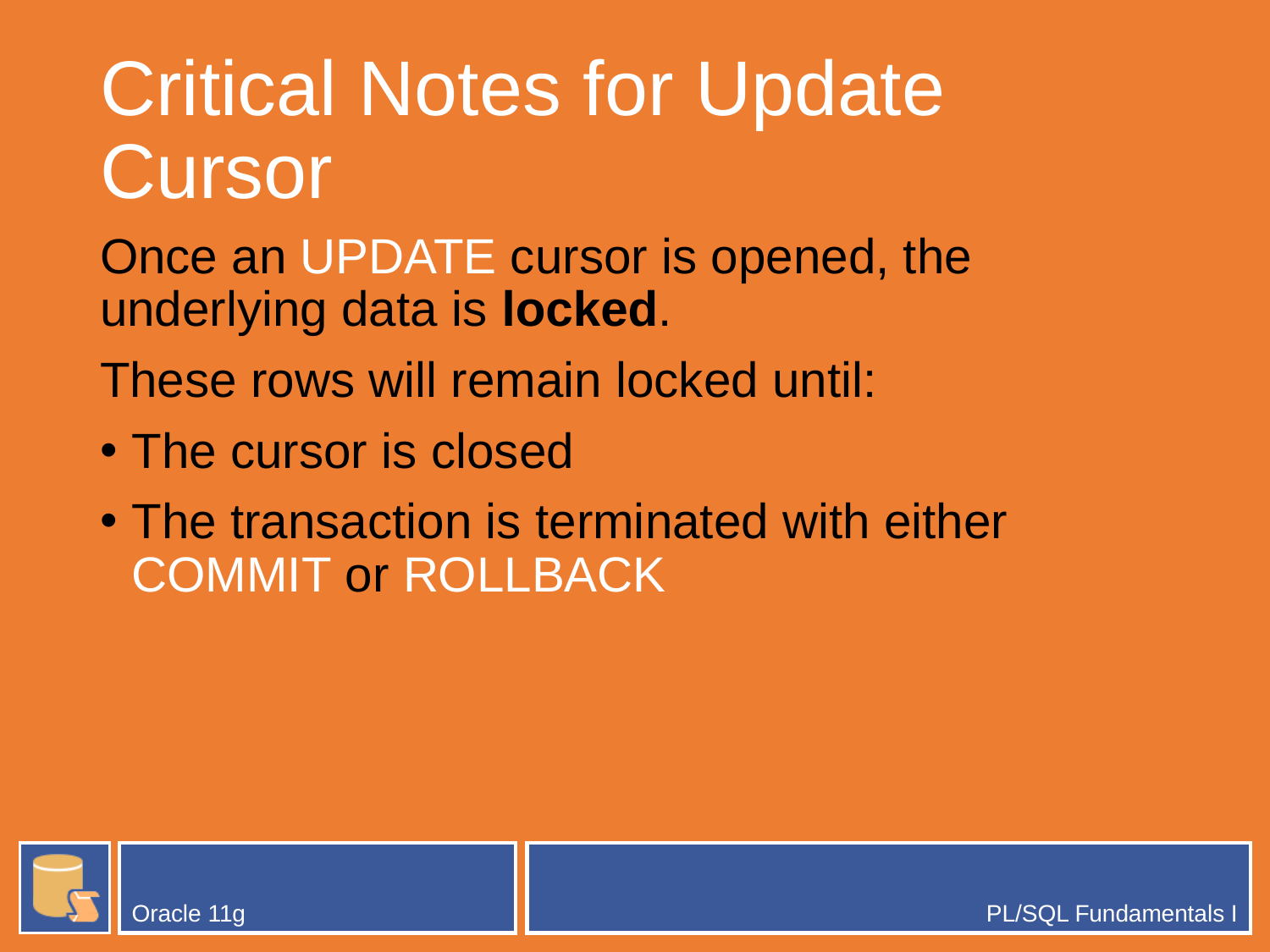

# Critical Notes for Update Cursor
Once an UPDATE cursor is opened, the underlying data is locked.
These rows will remain locked until:
The cursor is closed
The transaction is terminated with either COMMIT or ROLLBACK